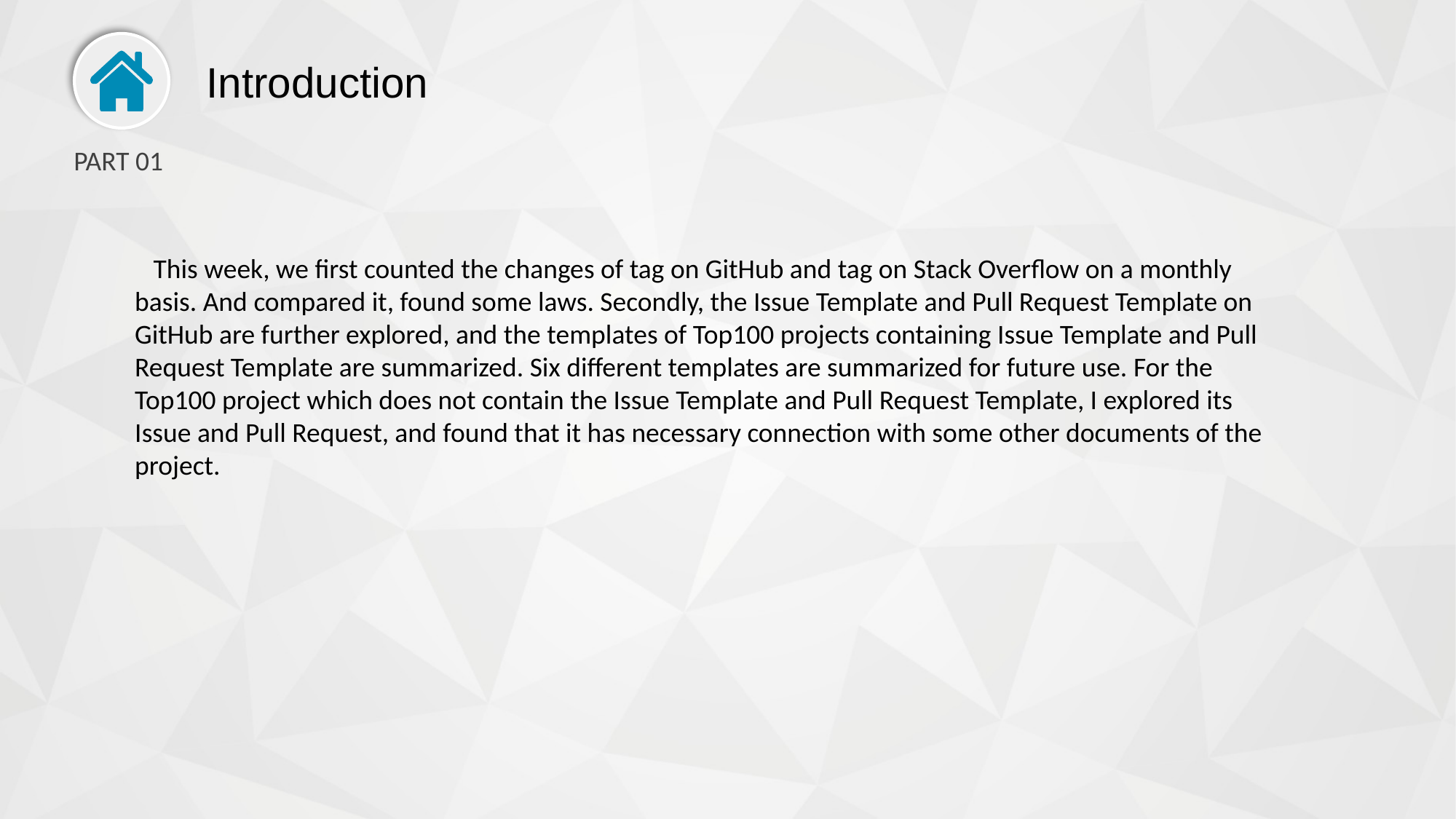

Introduction
PART 01
   This week, we first counted the changes of tag on GitHub and tag on Stack Overflow on a monthly basis. And compared it, found some laws. Secondly, the Issue Template and Pull Request Template on GitHub are further explored, and the templates of Top100 projects containing Issue Template and Pull Request Template are summarized. Six different templates are summarized for future use. For the Top100 project which does not contain the Issue Template and Pull Request Template, I explored its Issue and Pull Request, and found that it has necessary connection with some other documents of the project.